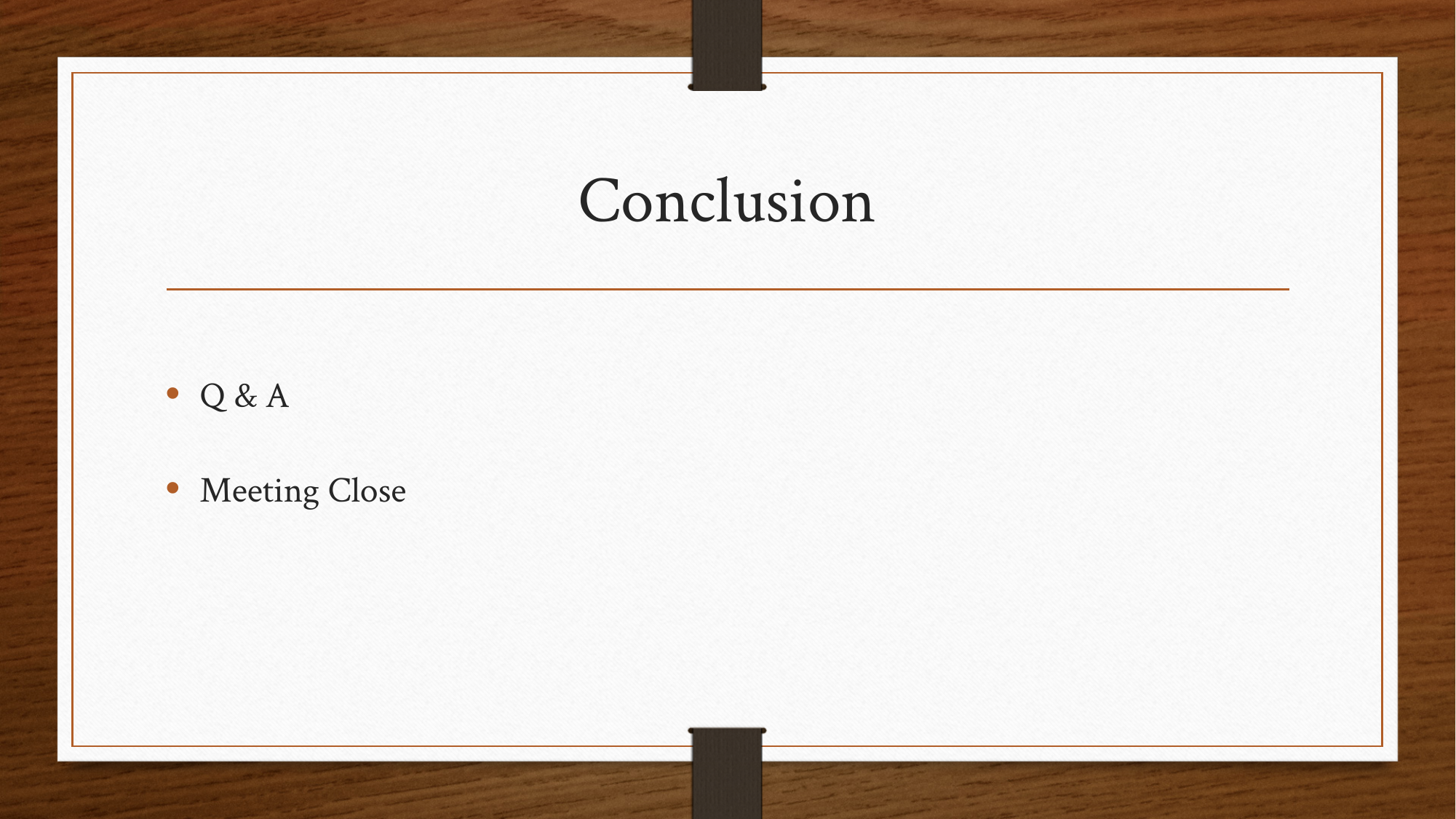

# Conclusion

Q & A

Meeting Close